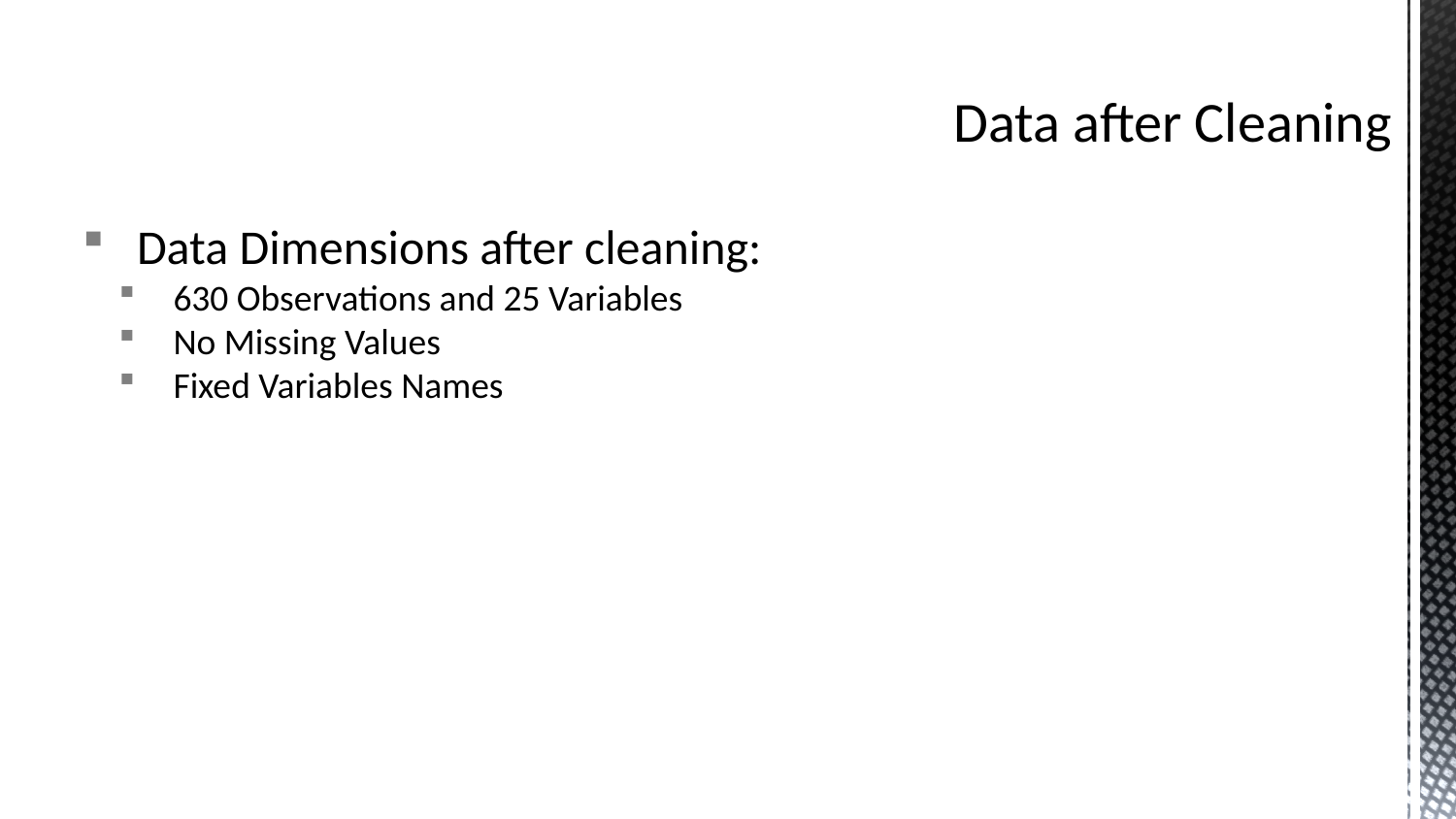

# Data after Cleaning
Data Dimensions after cleaning:
630 Observations and 25 Variables
No Missing Values
Fixed Variables Names